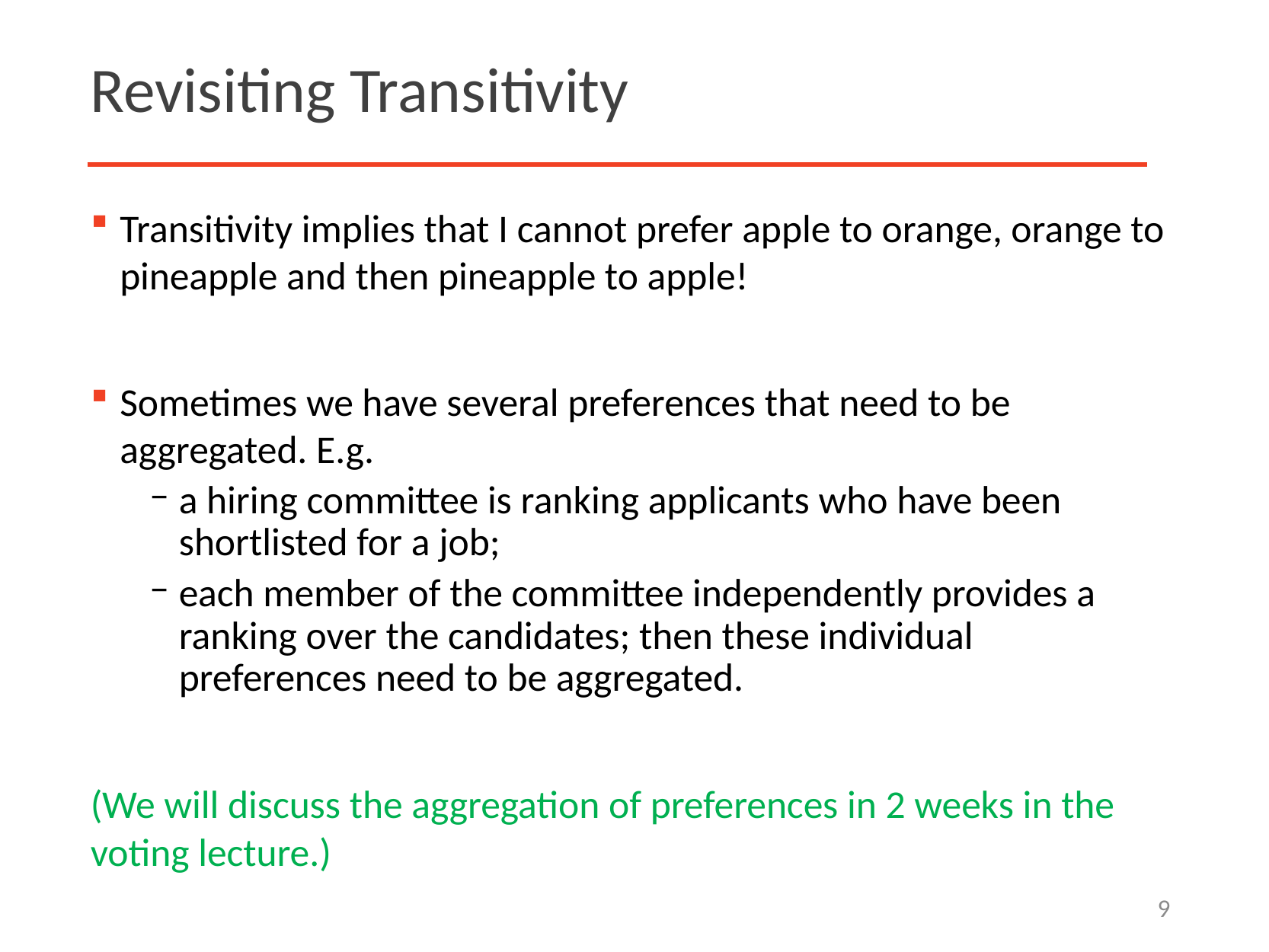

# Revisiting Transitivity
Transitivity implies that I cannot prefer apple to orange, orange to pineapple and then pineapple to apple!

Sometimes we have several preferences that need to be aggregated. E.g.
a hiring committee is ranking applicants who have been shortlisted for a job;
each member of the committee independently provides a ranking over the candidates; then these individual preferences need to be aggregated.

(We will discuss the aggregation of preferences in 2 weeks in the voting lecture.)
9